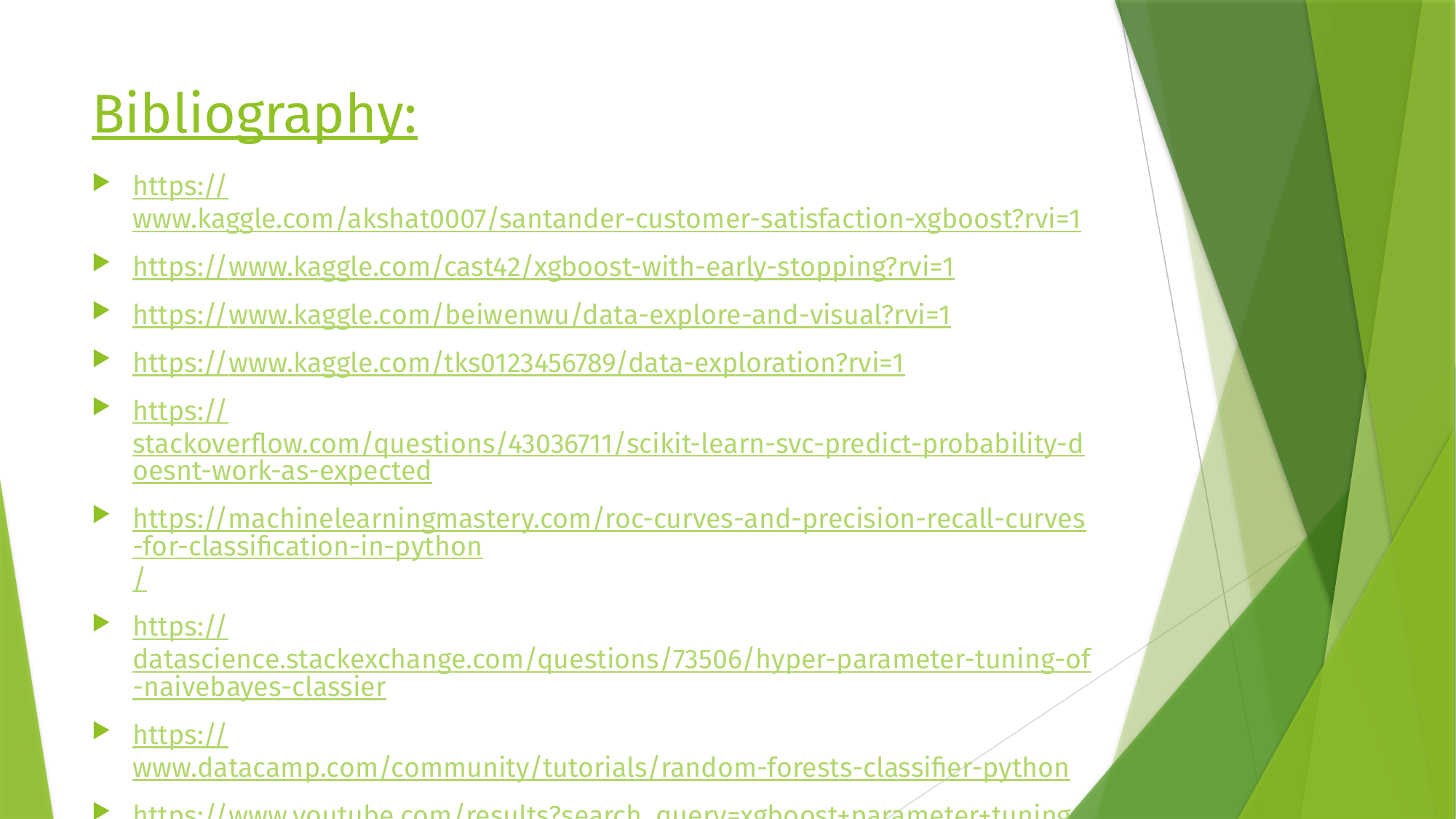

# Bibliography:
https://www.kaggle.com/akshat0007/santander-customer-satisfaction-xgboost?rvi=1
https://www.kaggle.com/cast42/xgboost-with-early-stopping?rvi=1
https://www.kaggle.com/beiwenwu/data-explore-and-visual?rvi=1
https://www.kaggle.com/tks0123456789/data-exploration?rvi=1
https://stackoverflow.com/questions/43036711/scikit-learn-svc-predict-probability-doesnt-work-as-expected
https://machinelearningmastery.com/roc-curves-and-precision-recall-curves-for-classification-in-python/
https://datascience.stackexchange.com/questions/73506/hyper-parameter-tuning-of-naivebayes-classier
https://www.datacamp.com/community/tutorials/random-forests-classifier-python
https://www.youtube.com/results?search_query=xgboost+parameter+tuning